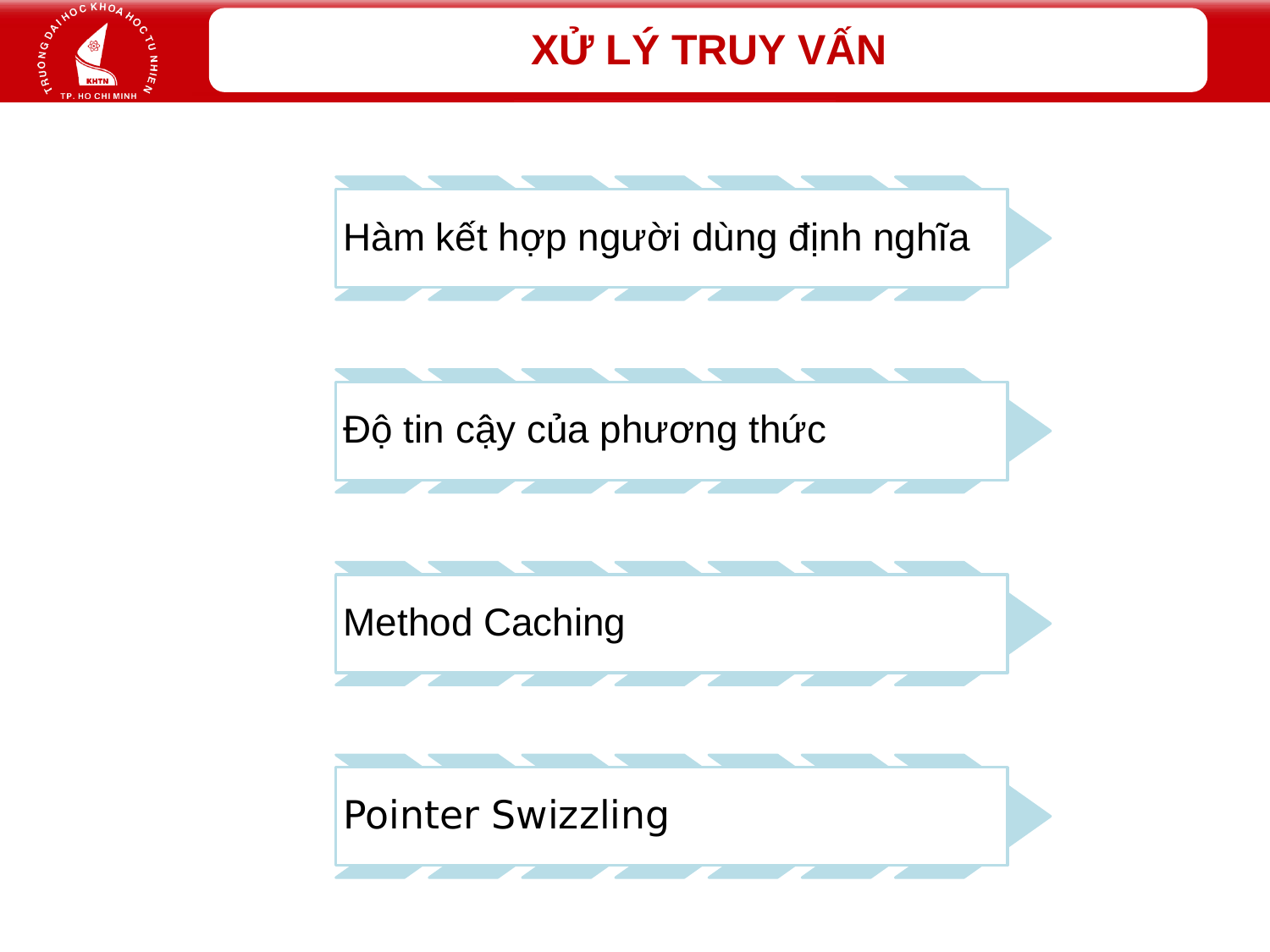

Hàm kết hợp người dùng định nghĩa

Độ tin cậy của phương thức

Method Caching

Pointer Swizzling